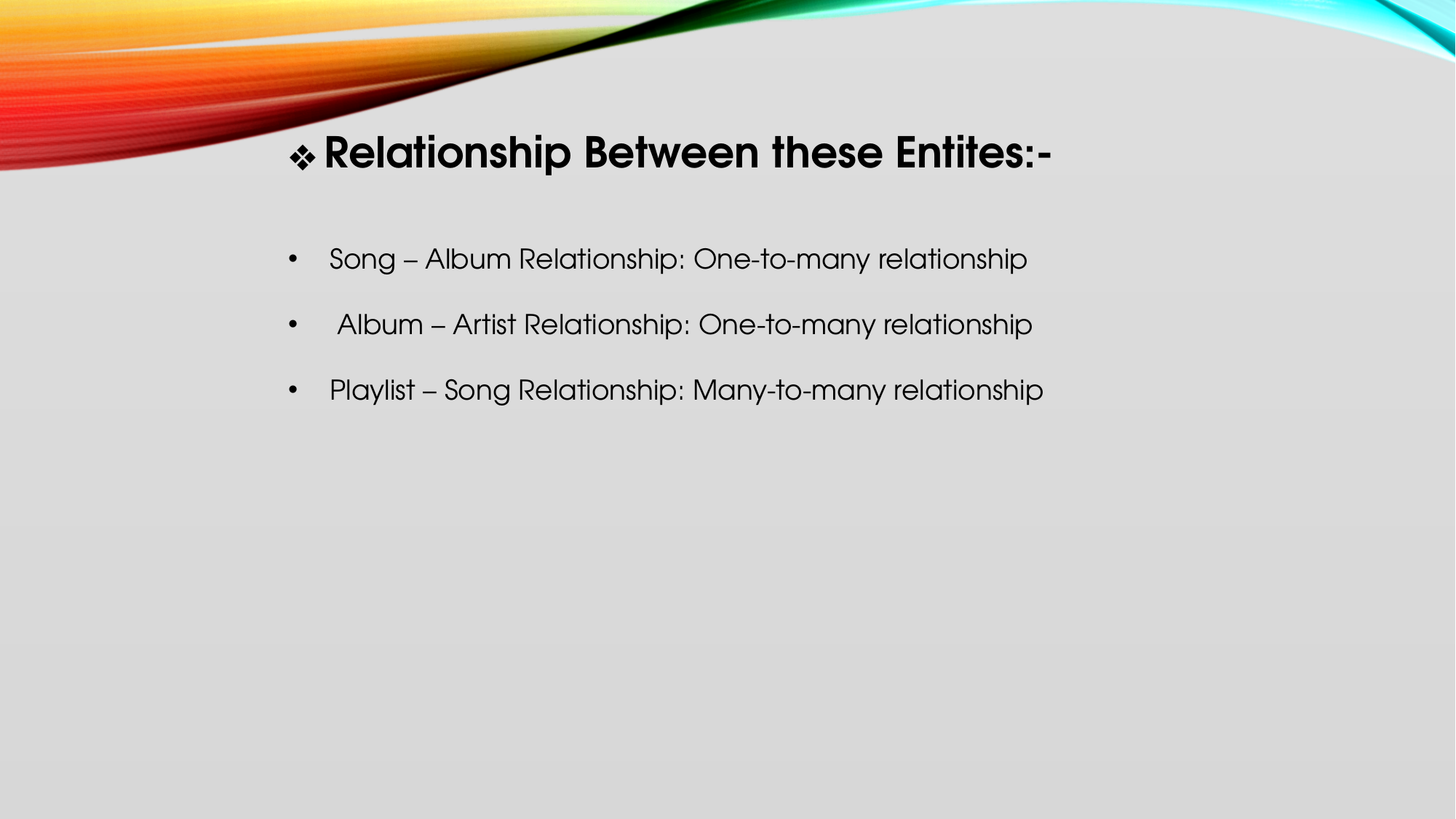

❖ Relationship Between these Entites:-

 Song – Album Relationship: One-to-many relationship

  Album – Artist Relationship: One-to-many relationship

 Playlist – Song Relationship: Many-to-many relationship